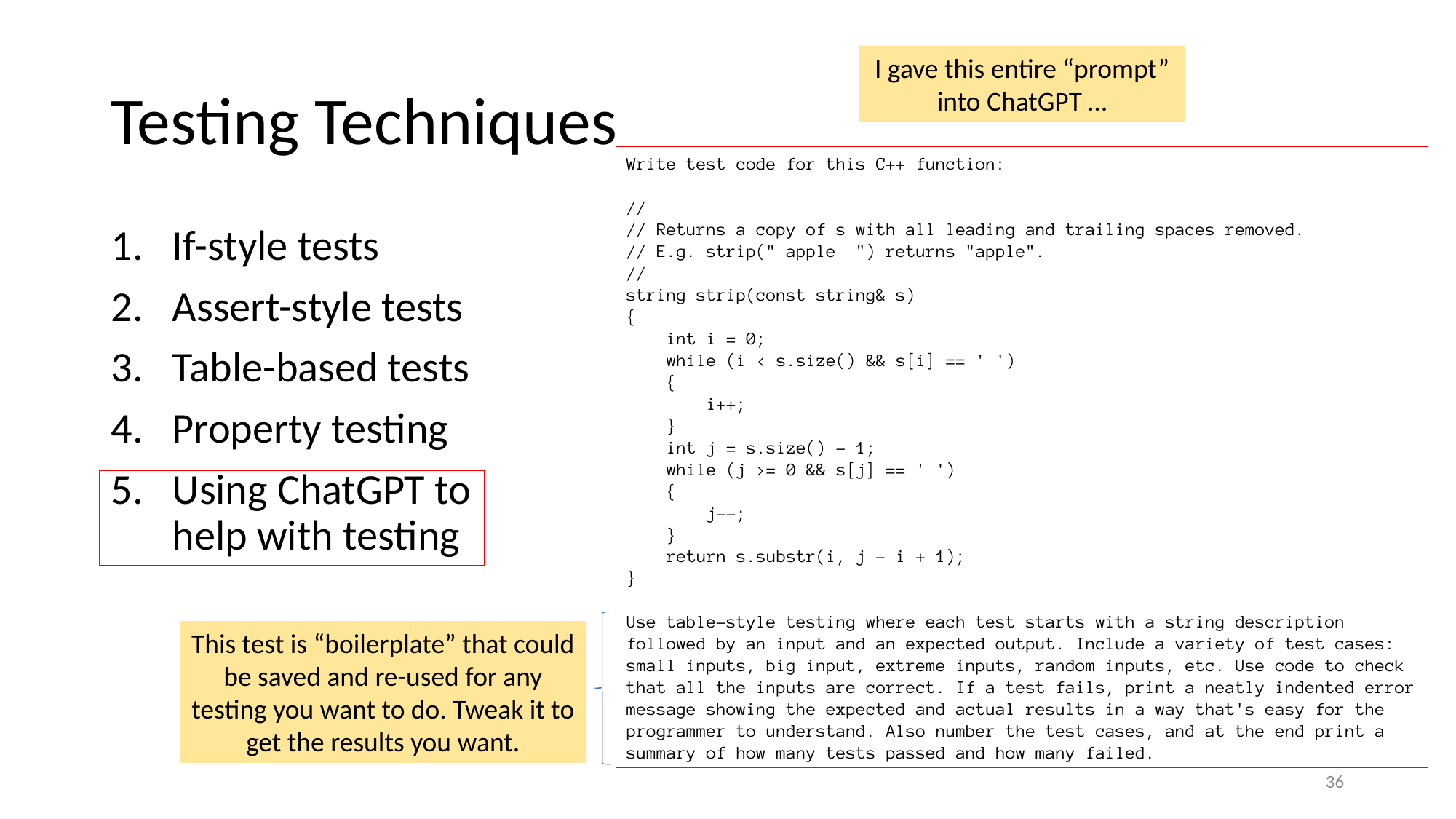

# Testing Techniques
I gave this entire “prompt” into ChatGPT …
Write test code for this C++ function:

//
// Returns a copy of s with all leading and trailing spaces removed.
// E.g. strip(" apple  ") returns "apple".
//
string strip(const string& s)
{
    int i = 0;
    while (i < s.size() && s[i] == ' ')
    {
        i++;
    }
    int j = s.size() - 1;
    while (j >= 0 && s[j] == ' ')
    {
        j--;
    }
    return s.substr(i, j - i + 1);
}

Use table-style testing where each test starts with a string description
followed by an input and an expected output. Include a variety of test cases:
small inputs, big input, extreme inputs, random inputs, etc. Use code to check
that all the inputs are correct. If a test fails, print a neatly indented error
message showing the expected and actual results in a way that's easy for the
programmer to understand. Also number the test cases, and at the end print a
summary of how many tests passed and how many failed.
If-style tests
Assert-style tests
Table-based tests
Property testing
Using ChatGPT to
help with testing

This test is “boilerplate” that could be saved and re-used for any testing you want to do. Tweak it to get the results you want.
36